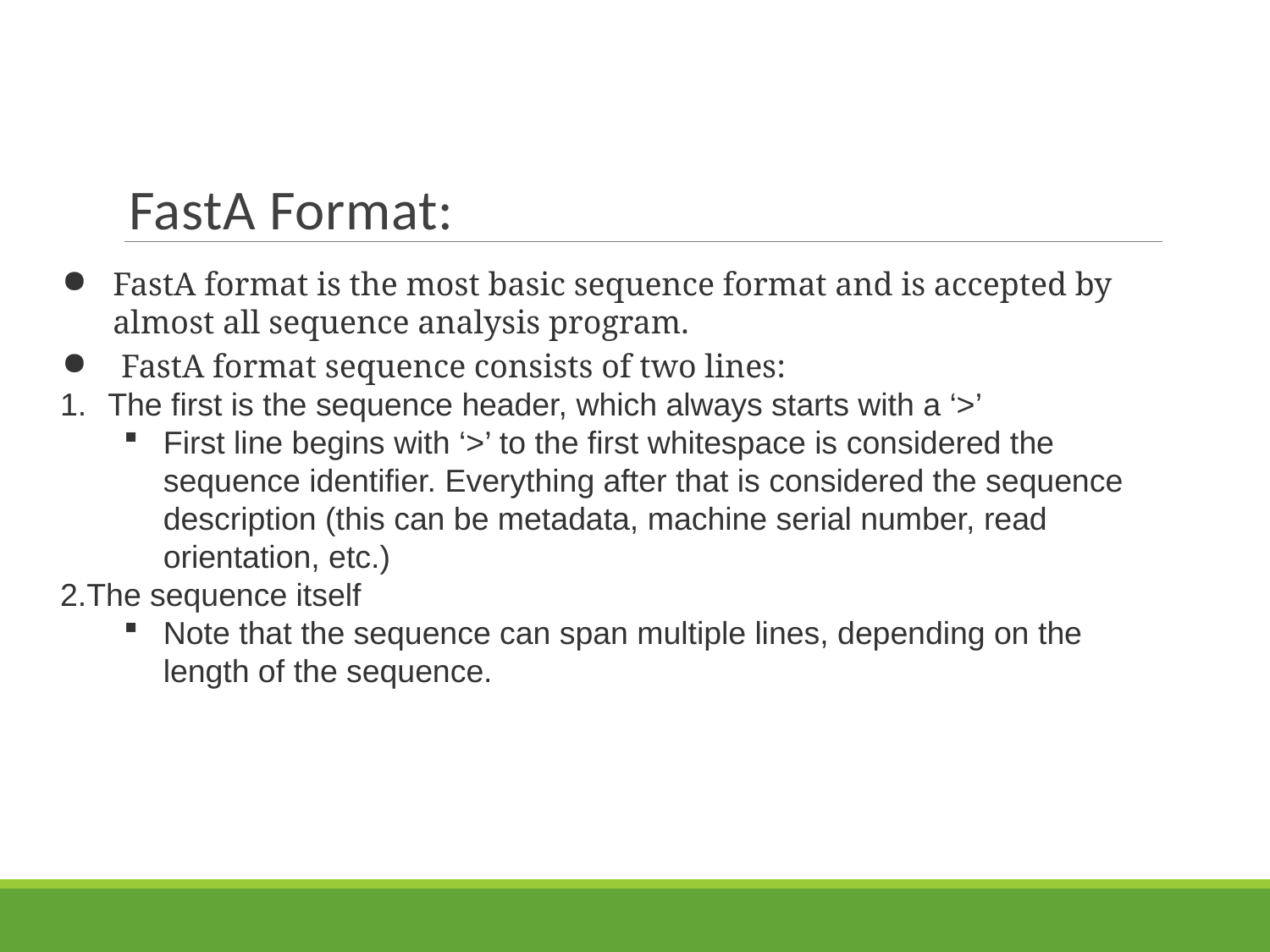

# FastA Format:
FastA format is the most basic sequence format and is accepted by almost all sequence analysis program.
 FastA format sequence consists of two lines:
The first is the sequence header, which always starts with a ‘>’
First line begins with ‘>’ to the first whitespace is considered the sequence identifier. Everything after that is considered the sequence description (this can be metadata, machine serial number, read orientation, etc.)
The sequence itself
Note that the sequence can span multiple lines, depending on the length of the sequence.